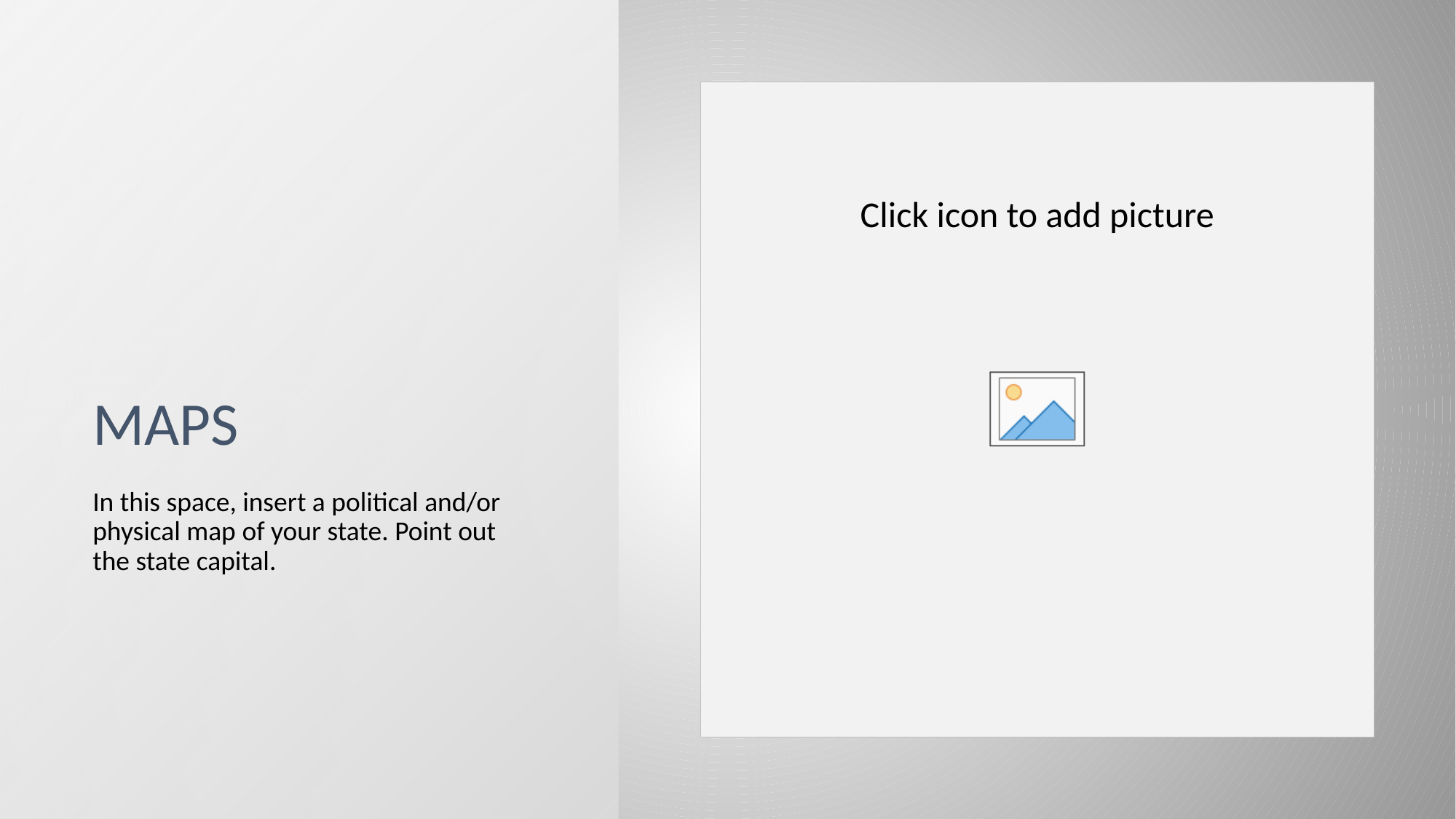

# Maps

In this space, insert a political and/or physical map of your state. Point out the state capital.